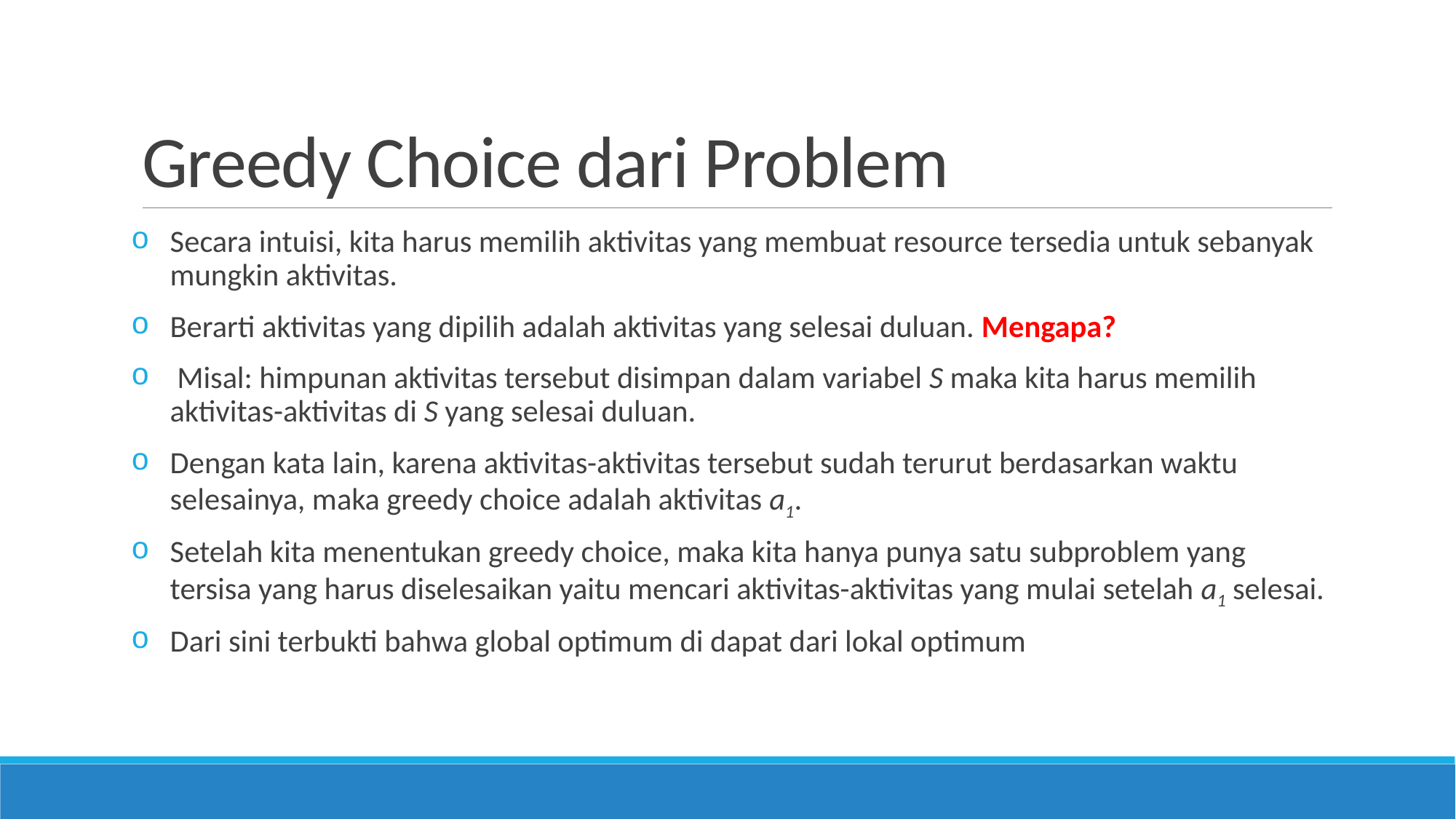

# Greedy Choice dari Problem
Secara intuisi, kita harus memilih aktivitas yang membuat resource tersedia untuk sebanyak mungkin aktivitas.
Berarti aktivitas yang dipilih adalah aktivitas yang selesai duluan. Mengapa?
 Misal: himpunan aktivitas tersebut disimpan dalam variabel S maka kita harus memilih aktivitas-aktivitas di S yang selesai duluan.
Dengan kata lain, karena aktivitas-aktivitas tersebut sudah terurut berdasarkan waktu selesainya, maka greedy choice adalah aktivitas a1.
Setelah kita menentukan greedy choice, maka kita hanya punya satu subproblem yang tersisa yang harus diselesaikan yaitu mencari aktivitas-aktivitas yang mulai setelah a1 selesai.
Dari sini terbukti bahwa global optimum di dapat dari lokal optimum